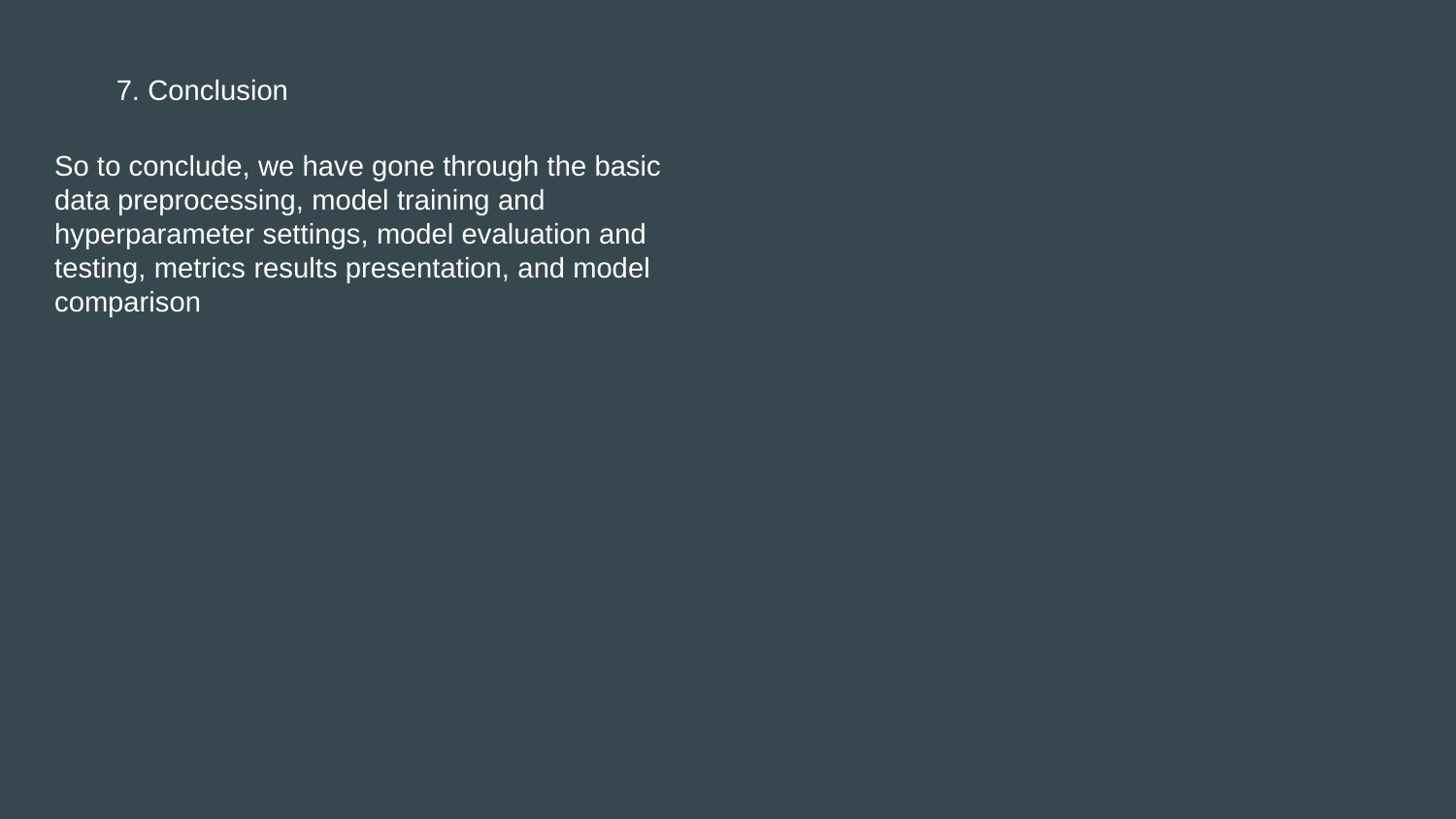

7. Conclusion
So to conclude, we have gone through the basic data preprocessing, model training and hyperparameter settings, model evaluation and testing, metrics results presentation, and model comparison